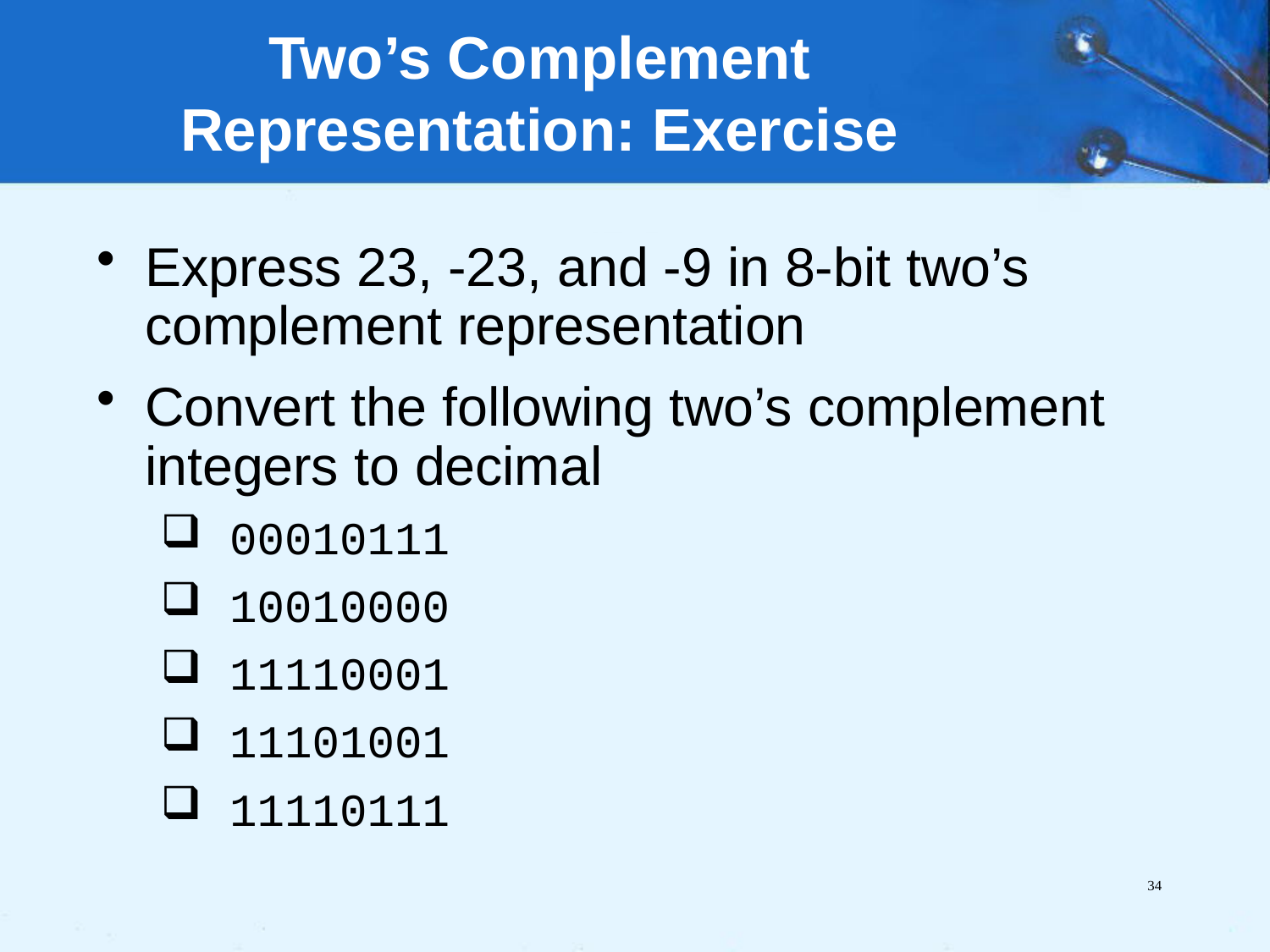

# Two’s Complement Representation: Exercise
Express 23, -23, and -9 in 8-bit two’s complement representation
Convert the following two’s complement integers to decimal
 00010111
 10010000
 11110001
 11101001
 11110111
34